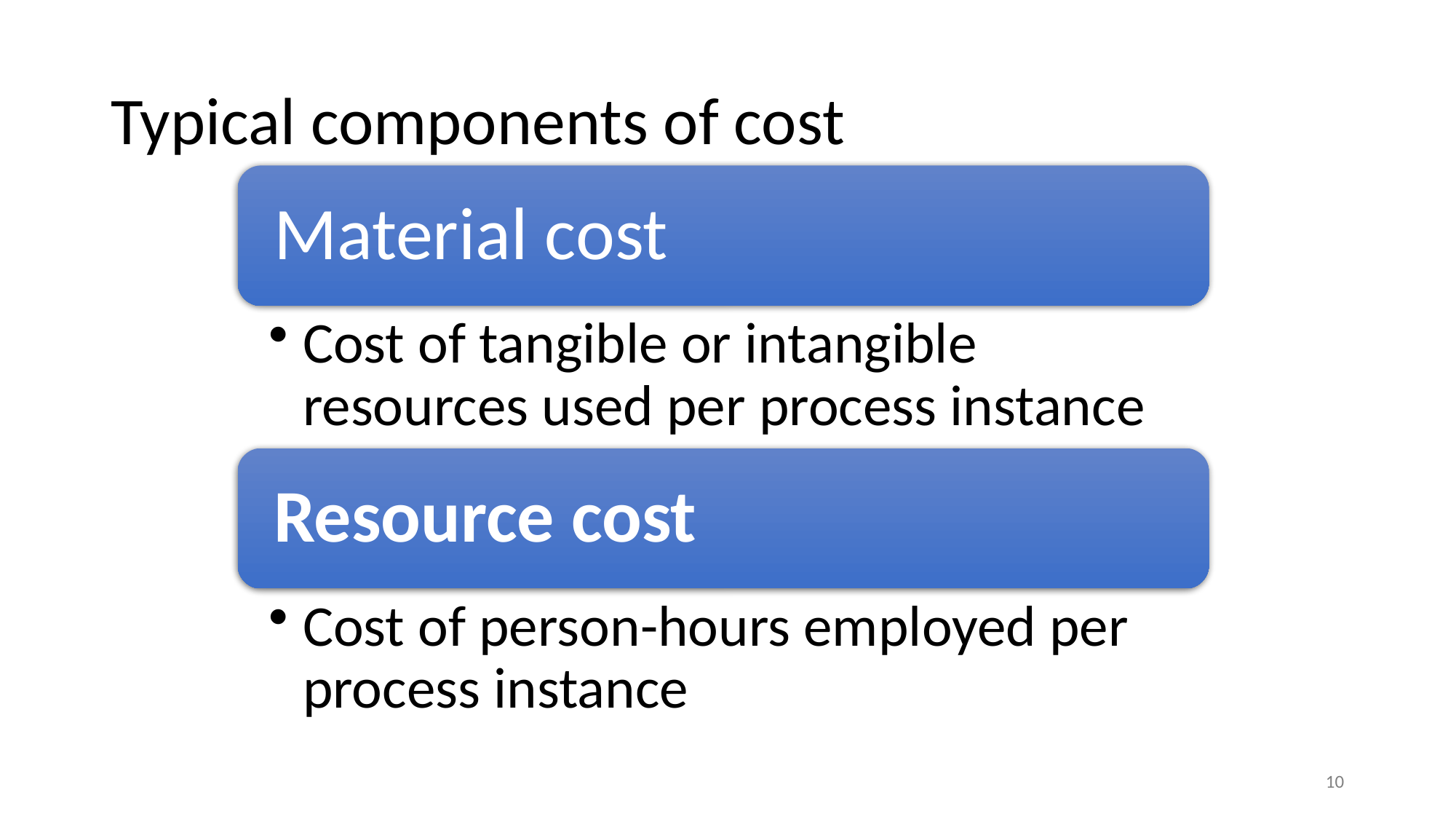

# Typical components of cost
Material cost
Cost of tangible or intangible resources used per process instance
Resource cost
Cost of person-hours employed per process instance
10